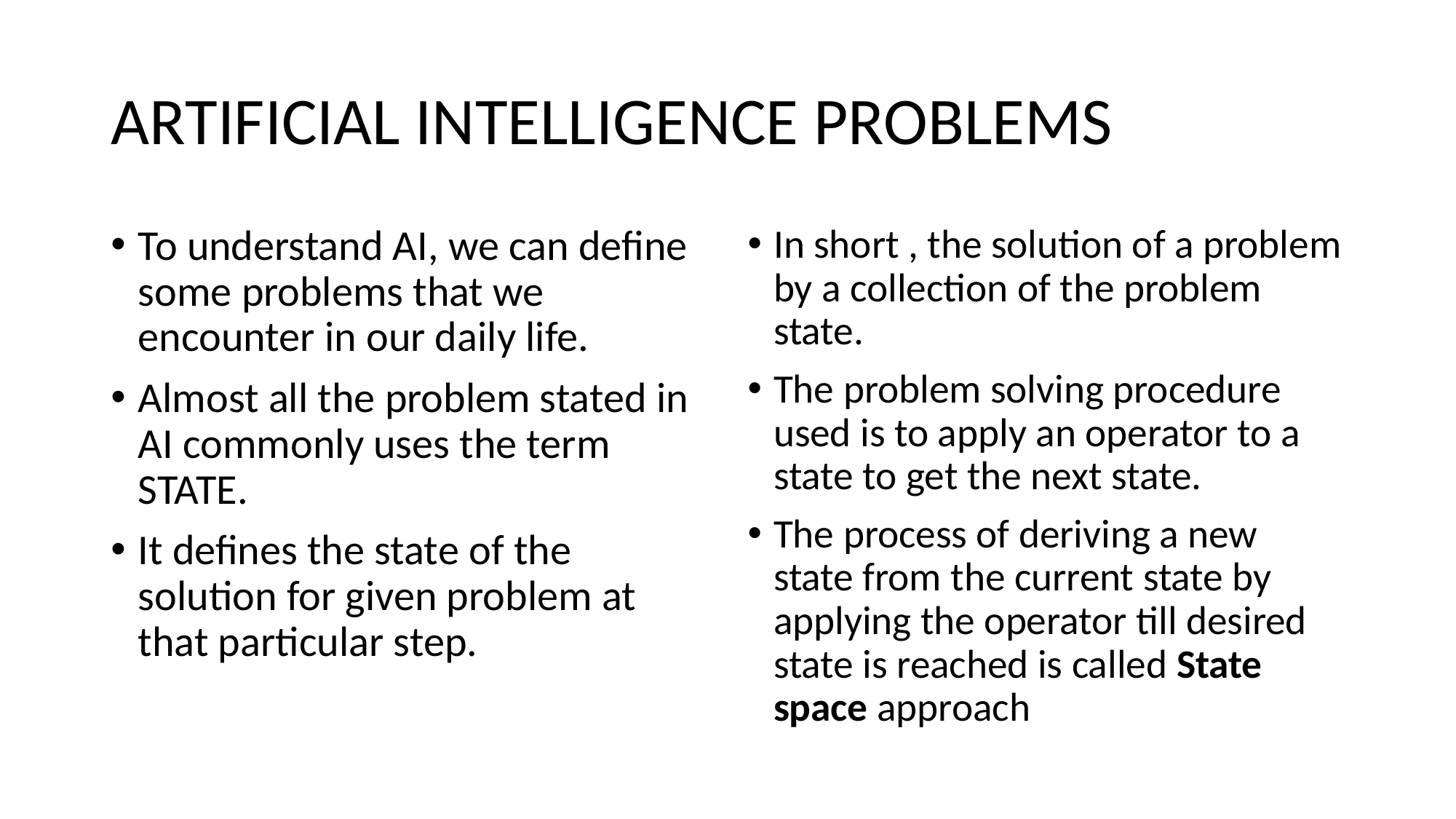

# ARTIFICIAL INTELLIGENCE PROBLEMS
To understand AI, we can define some problems that we encounter in our daily life.
Almost all the problem stated in AI commonly uses the term STATE.
It defines the state of the solution for given problem at that particular step.

In short , the solution of a problem by a collection of the problem state.
The problem solving procedure used is to apply an operator to a state to get the next state.
The process of deriving a new state from the current state by applying the operator till desired state is reached is called State space approach